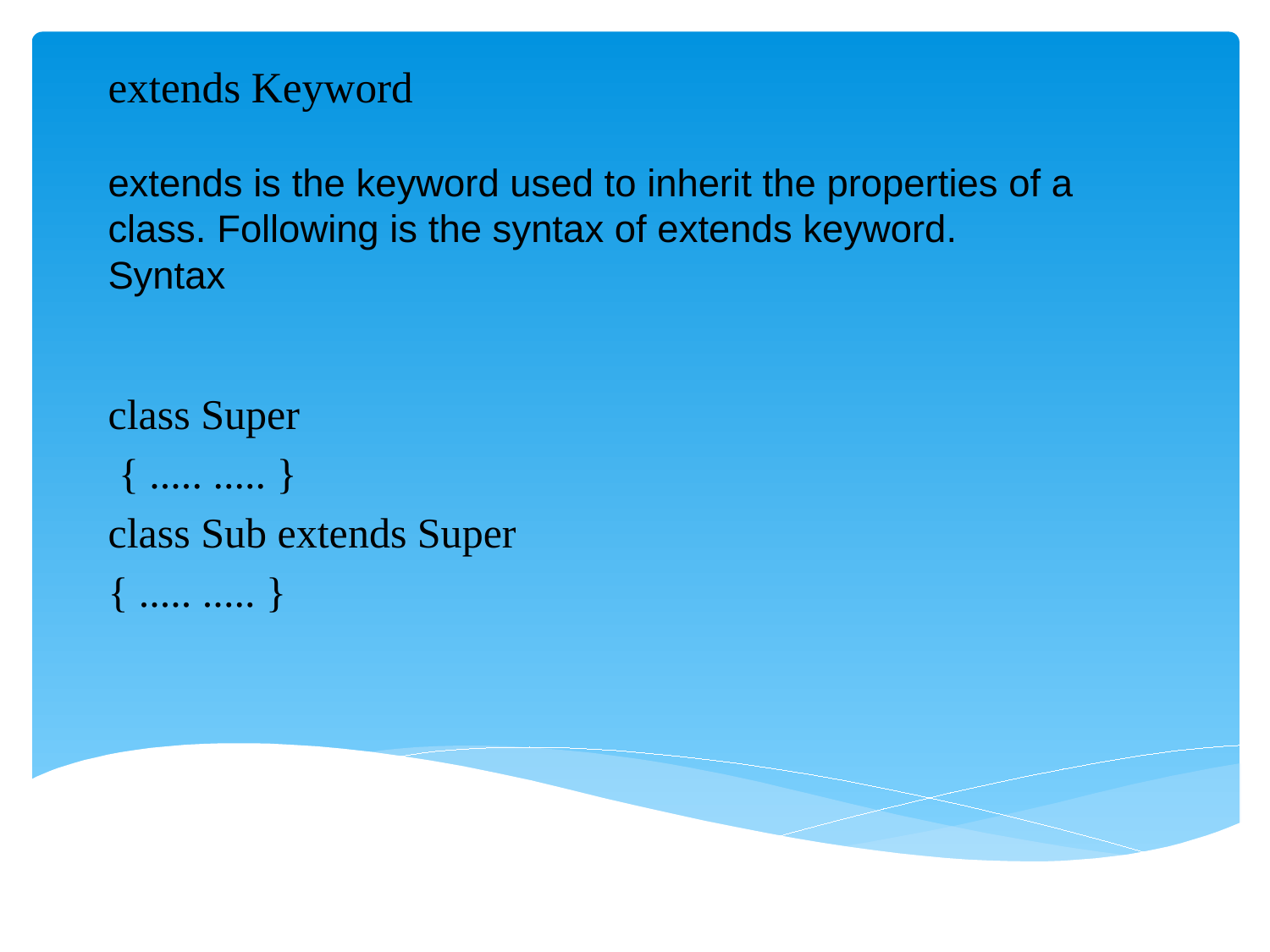

# extends Keyword extends is the keyword used to inherit the properties of a class. Following is the syntax of extends keyword. Syntax
class Super
 { ..... ..... }
class Sub extends Super
{ ..... ..... }